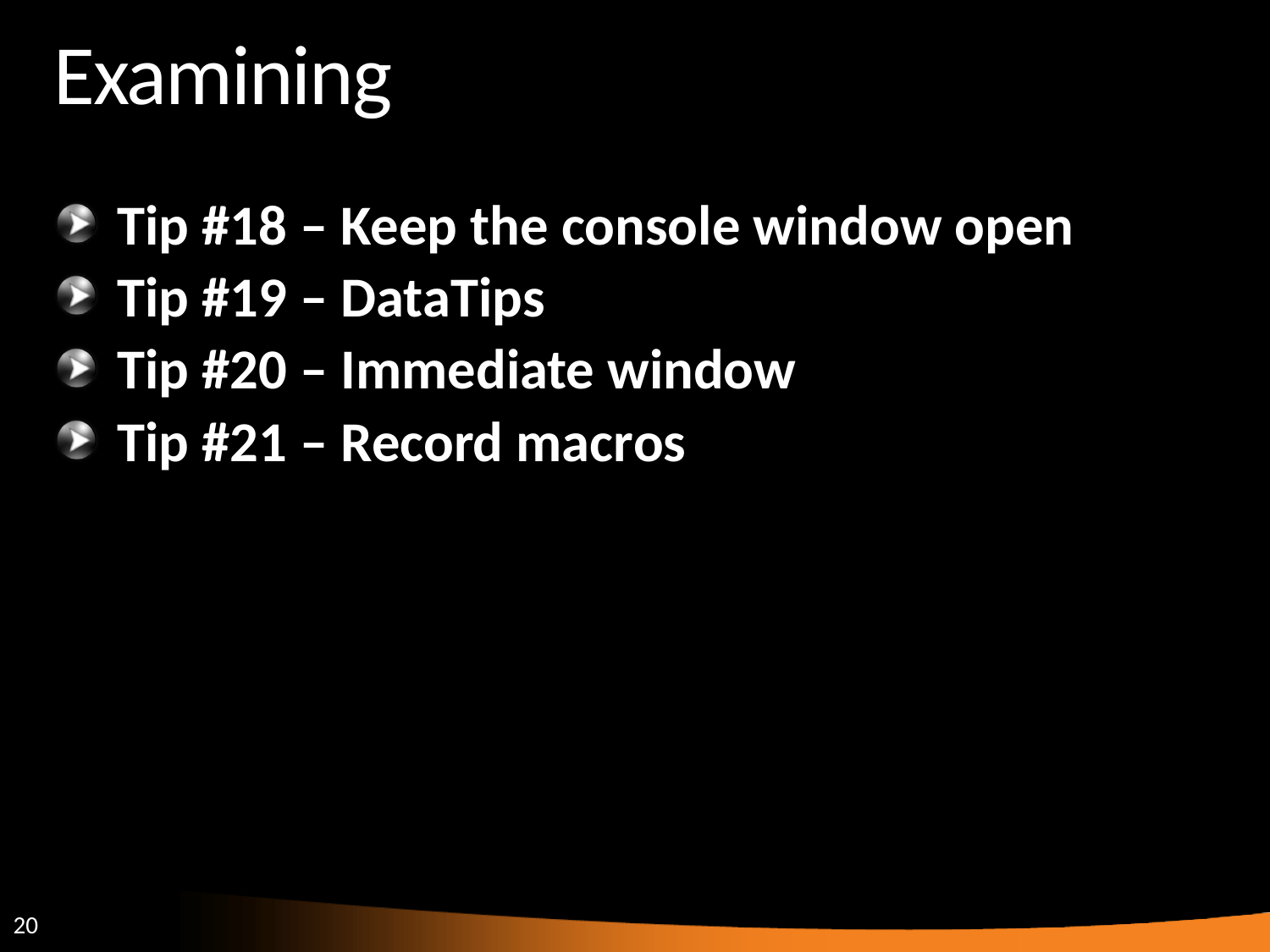

# Examining
Tip #18 – Keep the console window open
Tip #19 – DataTips
Tip #20 – Immediate window
Tip #21 – Record macros